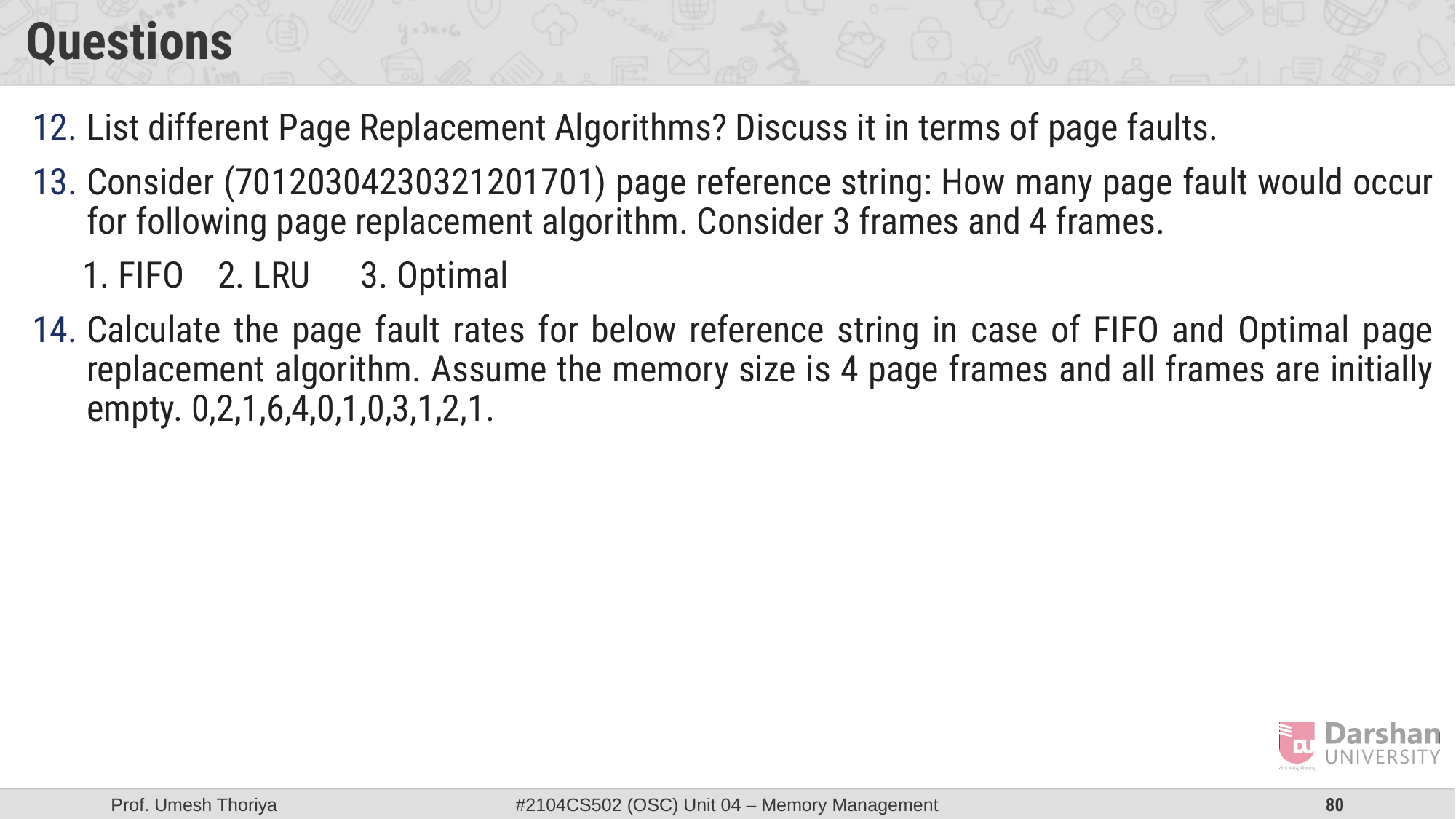

# Questions
List different Page Replacement Algorithms? Discuss it in terms of page faults.
Consider (70120304230321201701) page reference string: How many page fault would occur for following page replacement algorithm. Consider 3 frames and 4 frames.
      1. FIFO    2. LRU      3. Optimal
Calculate the page fault rates for below reference string in case of FIFO and Optimal page replacement algorithm. Assume the memory size is 4 page frames and all frames are initially empty. 0,2,1,6,4,0,1,0,3,1,2,1.